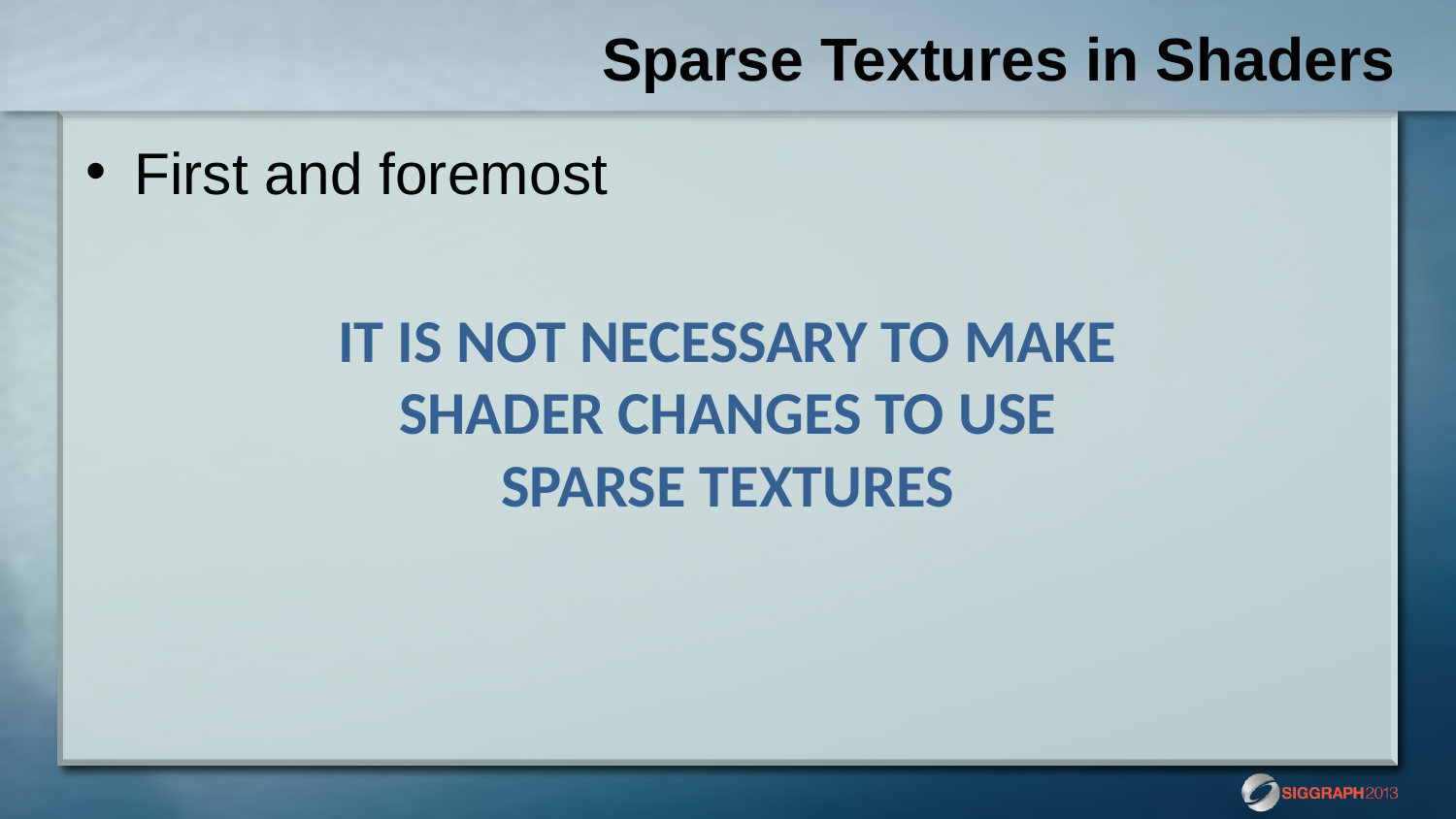

# Sparse Textures in Shaders
First and foremost

IT IS NOT NECESSARY TO MAKE SHADER CHANGES TO USE SPARSE TEXTURES